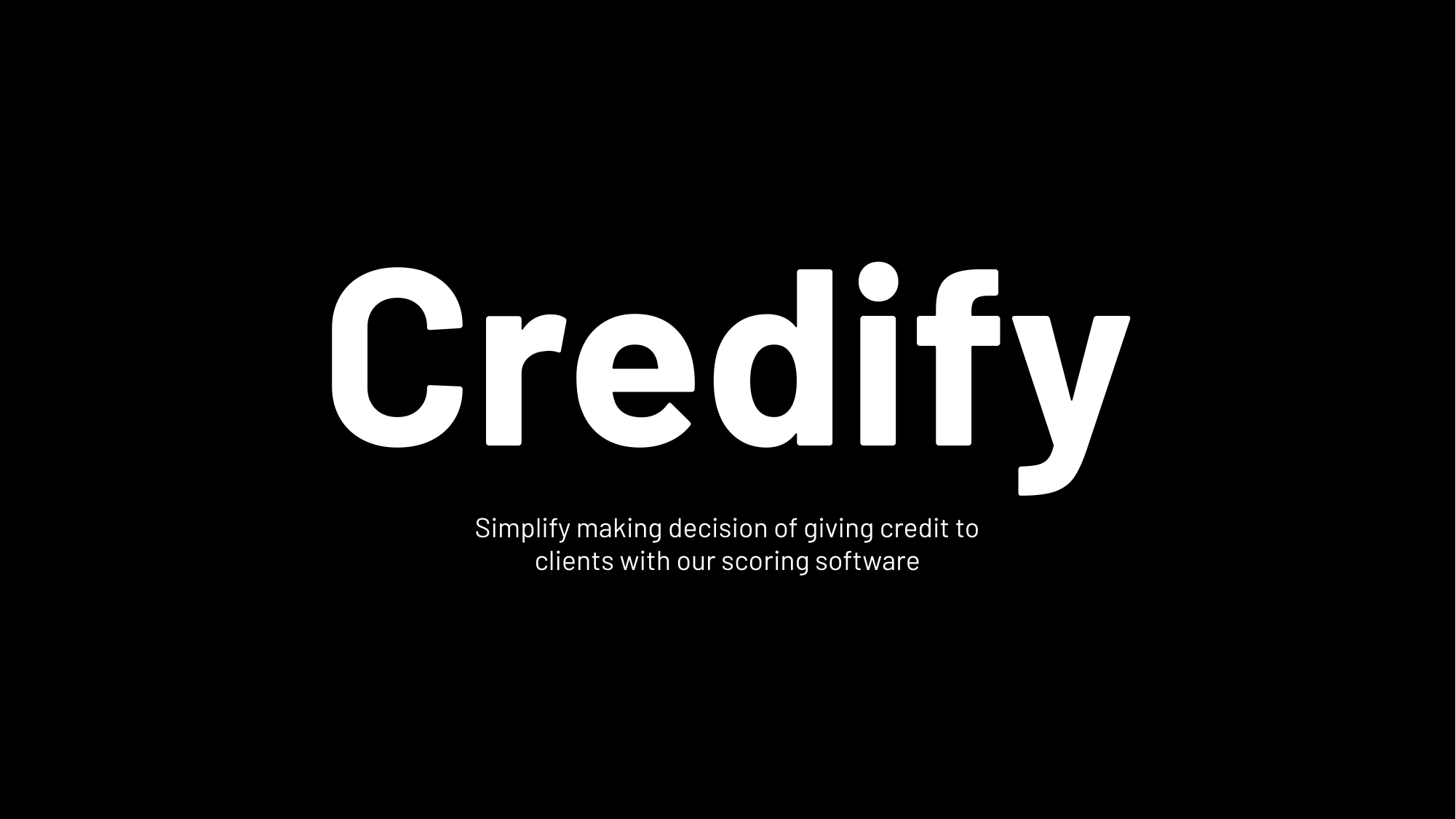

Credify
Simplify making decision of giving credit to clients with our scoring software